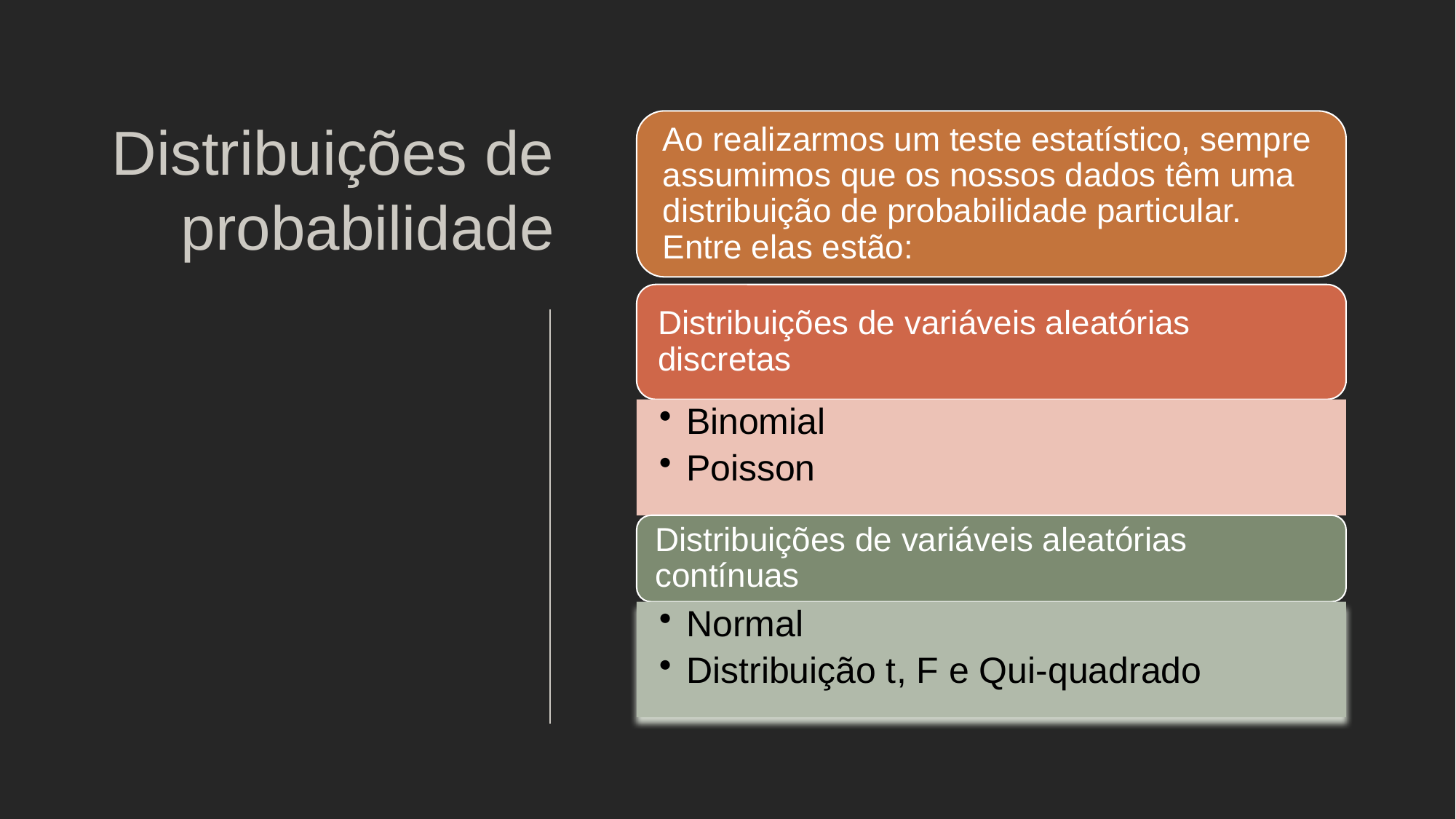

# Distribuições de probabilidade
Ao realizarmos um teste estatístico, sempre assumimos que os nossos dados têm uma distribuição de probabilidade particular. Entre elas estão:
Distribuições de variáveis aleatórias discretas
Binomial
Poisson
Distribuições de variáveis aleatórias contínuas
Normal
Distribuição t, F e Qui-quadrado